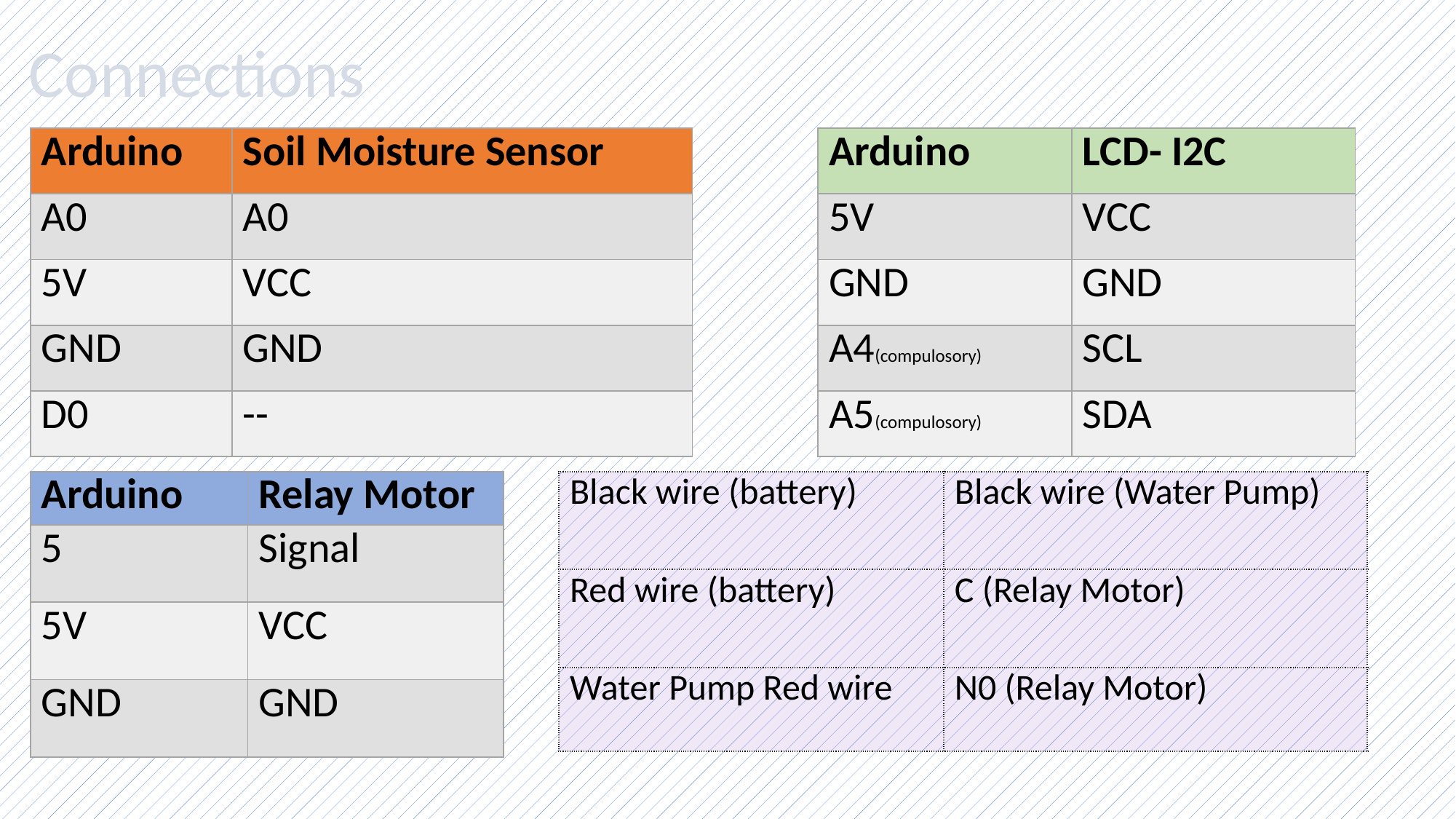

Connections
#
| Arduino | LCD- I2C |
| --- | --- |
| 5V | VCC |
| GND | GND |
| A4(compulosory) | SCL |
| A5(compulosory) | SDA |
| Arduino | Soil Moisture Sensor |
| --- | --- |
| A0 | A0 |
| 5V | VCC |
| GND | GND |
| D0 | -- |
| Arduino | Relay Motor |
| --- | --- |
| 5 | Signal |
| 5V | VCC |
| GND | GND |
| Black wire (battery) | Black wire (Water Pump) |
| --- | --- |
| Red wire (battery) | C (Relay Motor) |
| Water Pump Red wire | N0 (Relay Motor) |